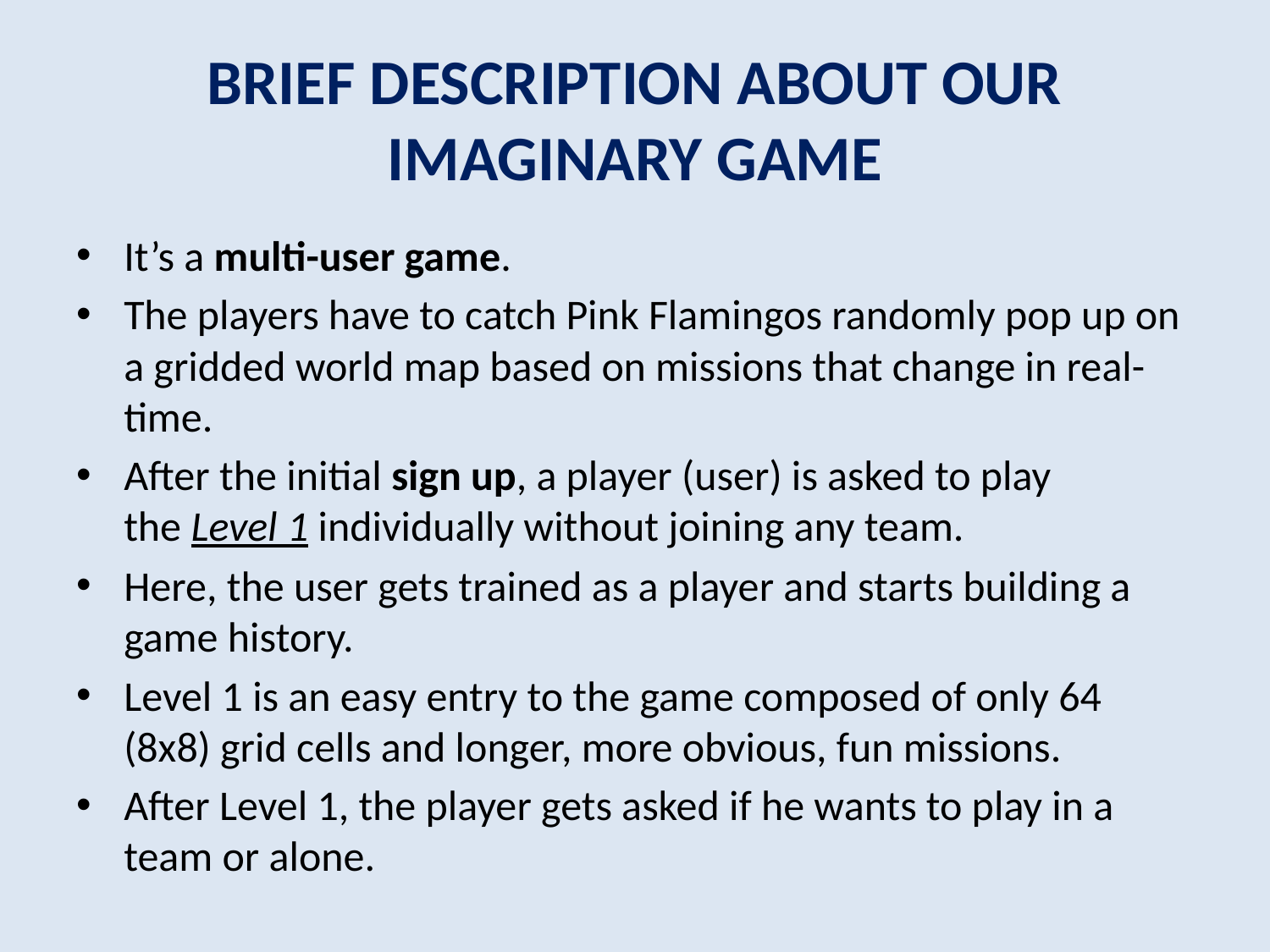

# BRIEF DESCRIPTION ABOUT OUR IMAGINARY GAME
It’s a multi-user game.
The players have to catch Pink Flamingos randomly pop up on a gridded world map based on missions that change in real-time.
After the initial sign up, a player (user) is asked to play the Level 1 individually without joining any team.
Here, the user gets trained as a player and starts building a game history.
Level 1 is an easy entry to the game composed of only 64 (8x8) grid cells and longer, more obvious, fun missions.
After Level 1, the player gets asked if he wants to play in a team or alone.